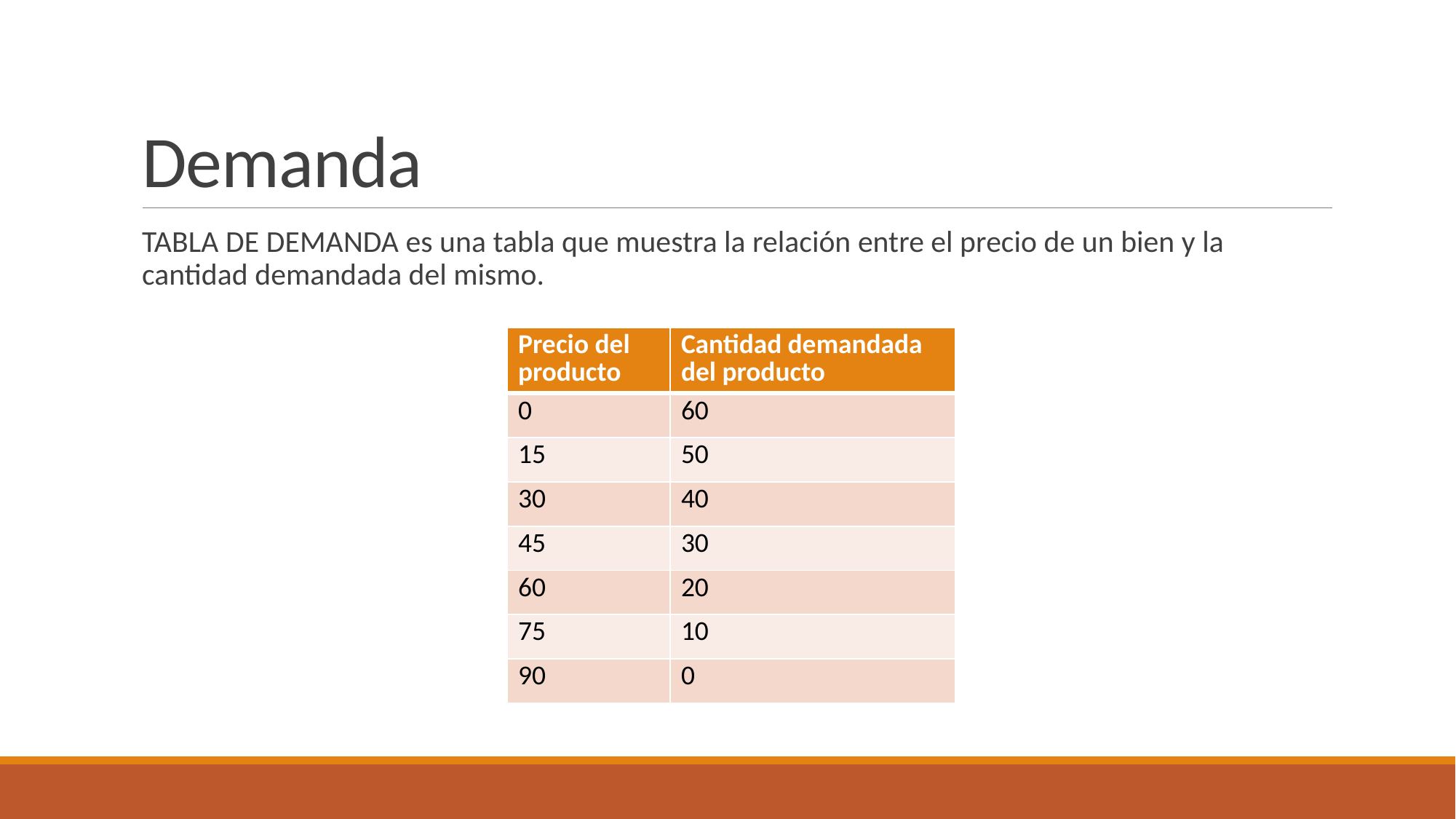

# Demanda
TABLA DE DEMANDA es una tabla que muestra la relación entre el precio de un bien y la cantidad demandada del mismo.

| Precio del producto | Cantidad demandada del producto |
| --- | --- |
| 0 | 60 |
| 15 | 50 |
| 30 | 40 |
| 45 | 30 |
| 60 | 20 |
| 75 | 10 |
| 90 | 0 |